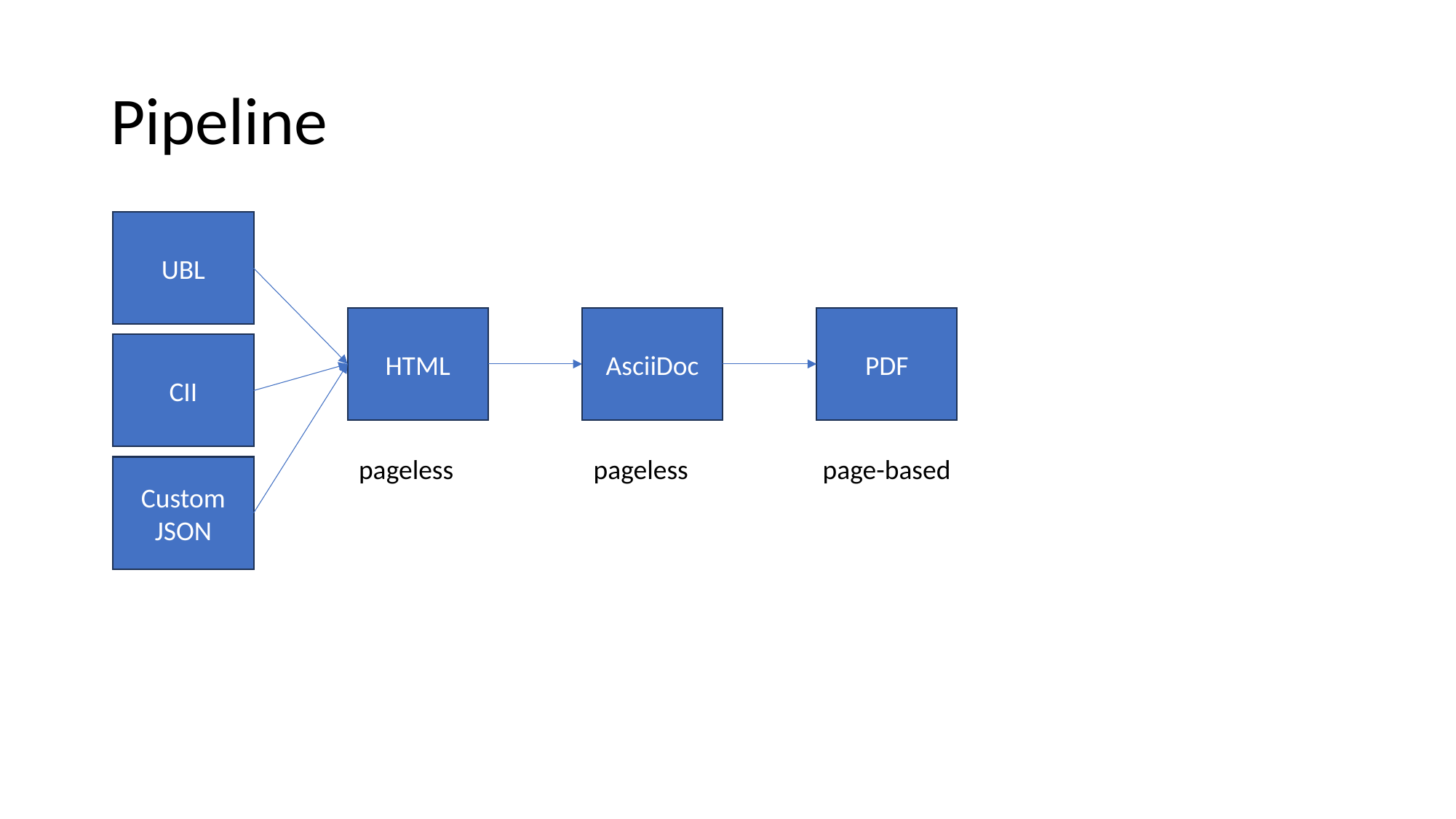

# Pipeline
UBL
HTML
AsciiDoc
PDF
CII
pageless
pageless
page-based
Custom JSON